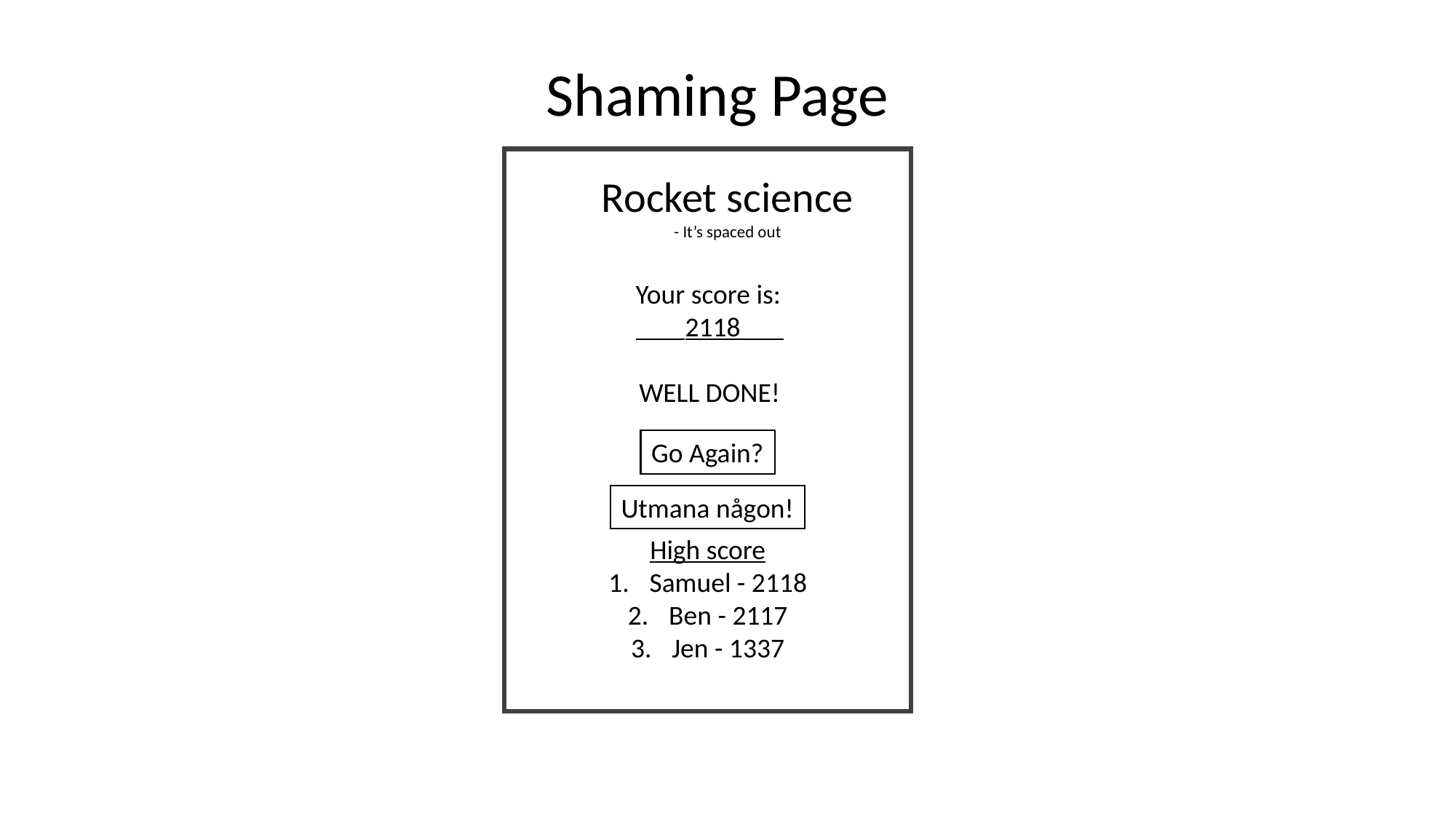

Shaming Page

Rocket science
- It’s spaced out
Your score is:
        2118

WELL DONE!
Go Again?
Utmana någon!
High score
Samuel - 2118
Ben - 2117
Jen - 1337